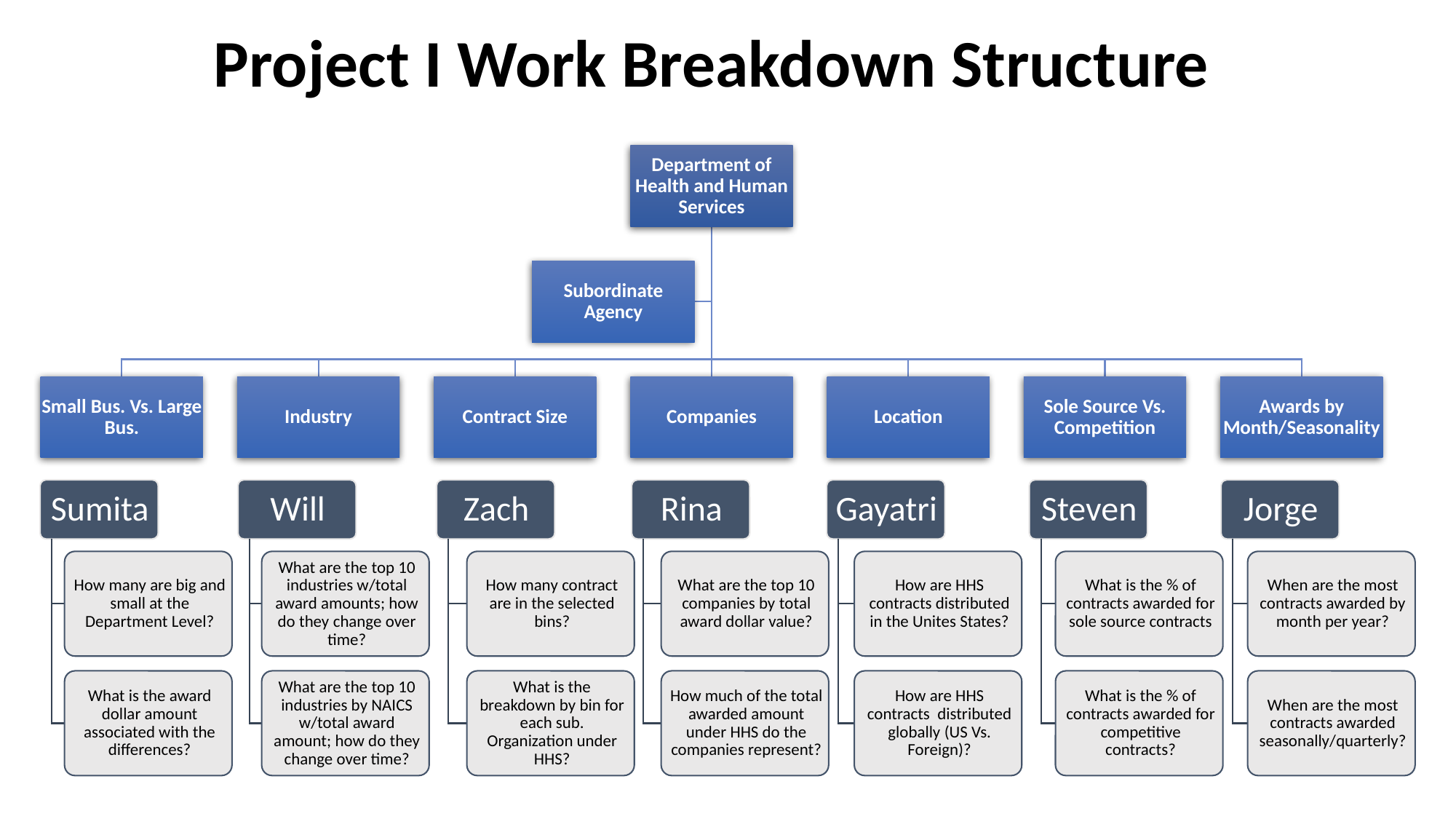

Project I Work Breakdown Structure
Department of Health and Human Services
Small Bus. Vs. Large Bus.
Industry
Contract Size
Companies
Location
Sole Source Vs. Competition
Awards by Month/Seasonality
Subordinate Agency
Sumita
How many are big and small at the Department Level?
What is the award dollar amount associated with the differences?
Will
What are the top 10 industries w/total award amounts; how do they change over time?
What are the top 10 industries by NAICS w/total award amount; how do they change over time?
Zach
How many contract are in the selected bins?
What is the breakdown by bin for each sub. Organization under HHS?
Rina
What are the top 10 companies by total award dollar value?
How much of the total awarded amount under HHS do the companies represent?
Gayatri
How are HHS contracts distributed in the Unites States?
How are HHS contracts  distributed globally (US Vs. Foreign)?
Steven
What is the % of contracts awarded for sole source contracts
What is the % of contracts awarded for competitive contracts?
Jorge
When are the most contracts awarded by month per year?
When are the most contracts awarded seasonally/quarterly?